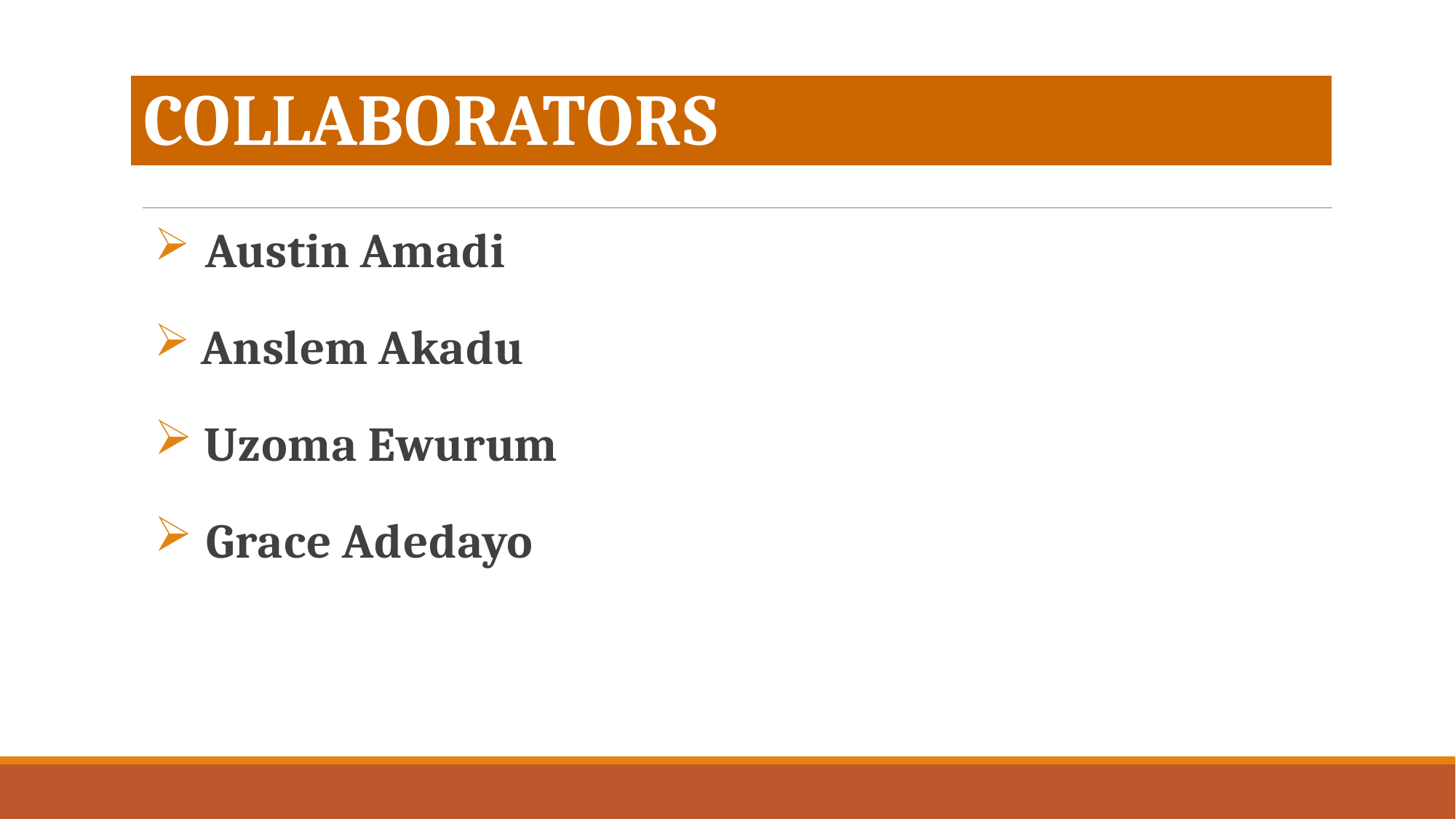

# COLLABORATORS
 Austin Amadi

 Anslem Akadu

 Uzoma Ewurum

 Grace Adedayo